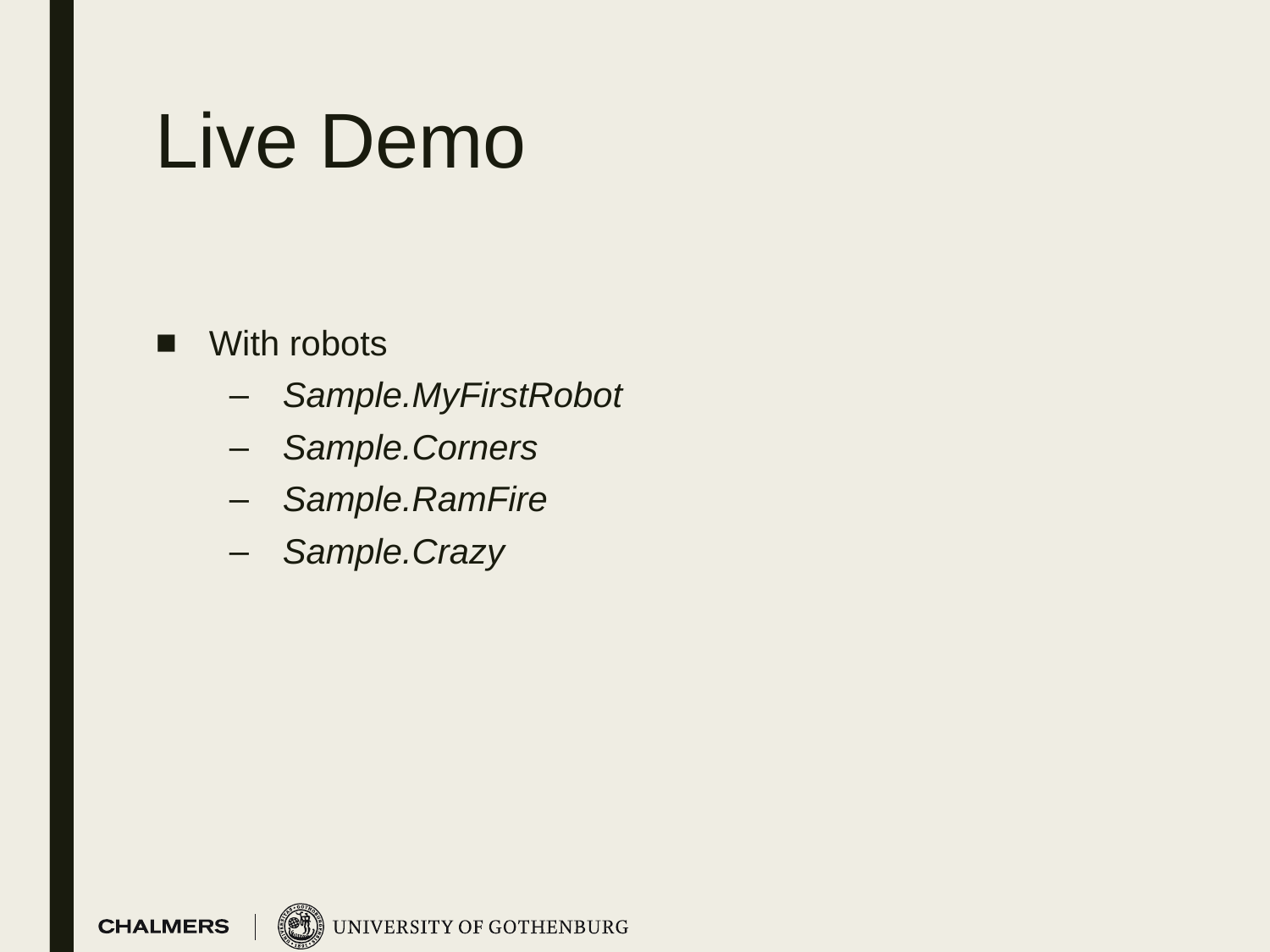

# Live Demo
With robots
Sample.MyFirstRobot
Sample.Corners
Sample.RamFire
Sample.Crazy